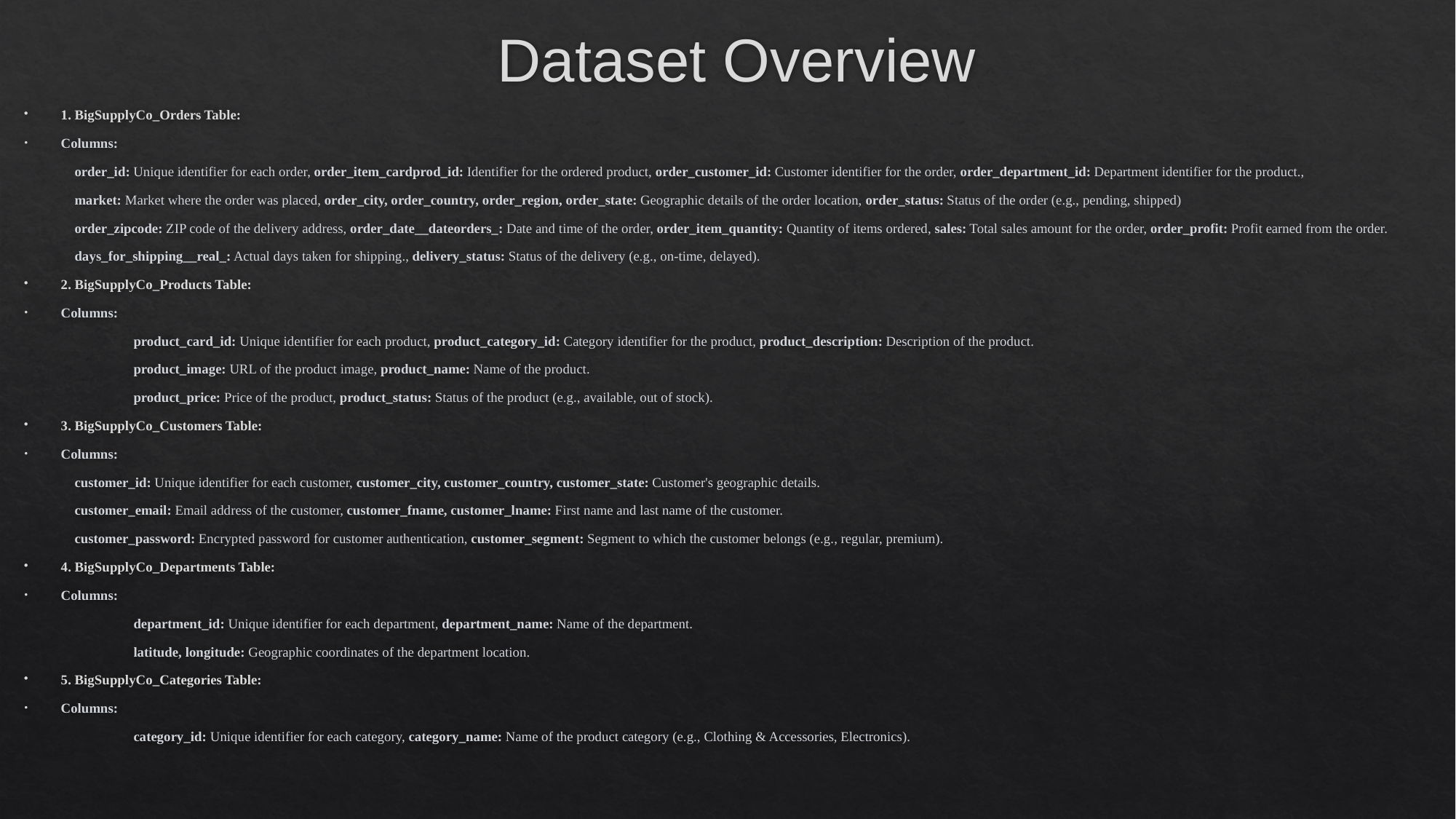

# Dataset Overview
1. BigSupplyCo_Orders Table:
Columns:
order_id: Unique identifier for each order, order_item_cardprod_id: Identifier for the ordered product, order_customer_id: Customer identifier for the order, order_department_id: Department identifier for the product.,
market: Market where the order was placed, order_city, order_country, order_region, order_state: Geographic details of the order location, order_status: Status of the order (e.g., pending, shipped)
order_zipcode: ZIP code of the delivery address, order_date__dateorders_: Date and time of the order, order_item_quantity: Quantity of items ordered, sales: Total sales amount for the order, order_profit: Profit earned from the order.
days_for_shipping__real_: Actual days taken for shipping., delivery_status: Status of the delivery (e.g., on-time, delayed).
2. BigSupplyCo_Products Table:
Columns:
	product_card_id: Unique identifier for each product, product_category_id: Category identifier for the product, product_description: Description of the product.
	product_image: URL of the product image, product_name: Name of the product.
	product_price: Price of the product, product_status: Status of the product (e.g., available, out of stock).
3. BigSupplyCo_Customers Table:
Columns:
customer_id: Unique identifier for each customer, customer_city, customer_country, customer_state: Customer's geographic details.
customer_email: Email address of the customer, customer_fname, customer_lname: First name and last name of the customer.
customer_password: Encrypted password for customer authentication, customer_segment: Segment to which the customer belongs (e.g., regular, premium).
4. BigSupplyCo_Departments Table:
Columns:
	department_id: Unique identifier for each department, department_name: Name of the department.
	latitude, longitude: Geographic coordinates of the department location.
5. BigSupplyCo_Categories Table:
Columns:
	category_id: Unique identifier for each category, category_name: Name of the product category (e.g., Clothing & Accessories, Electronics).